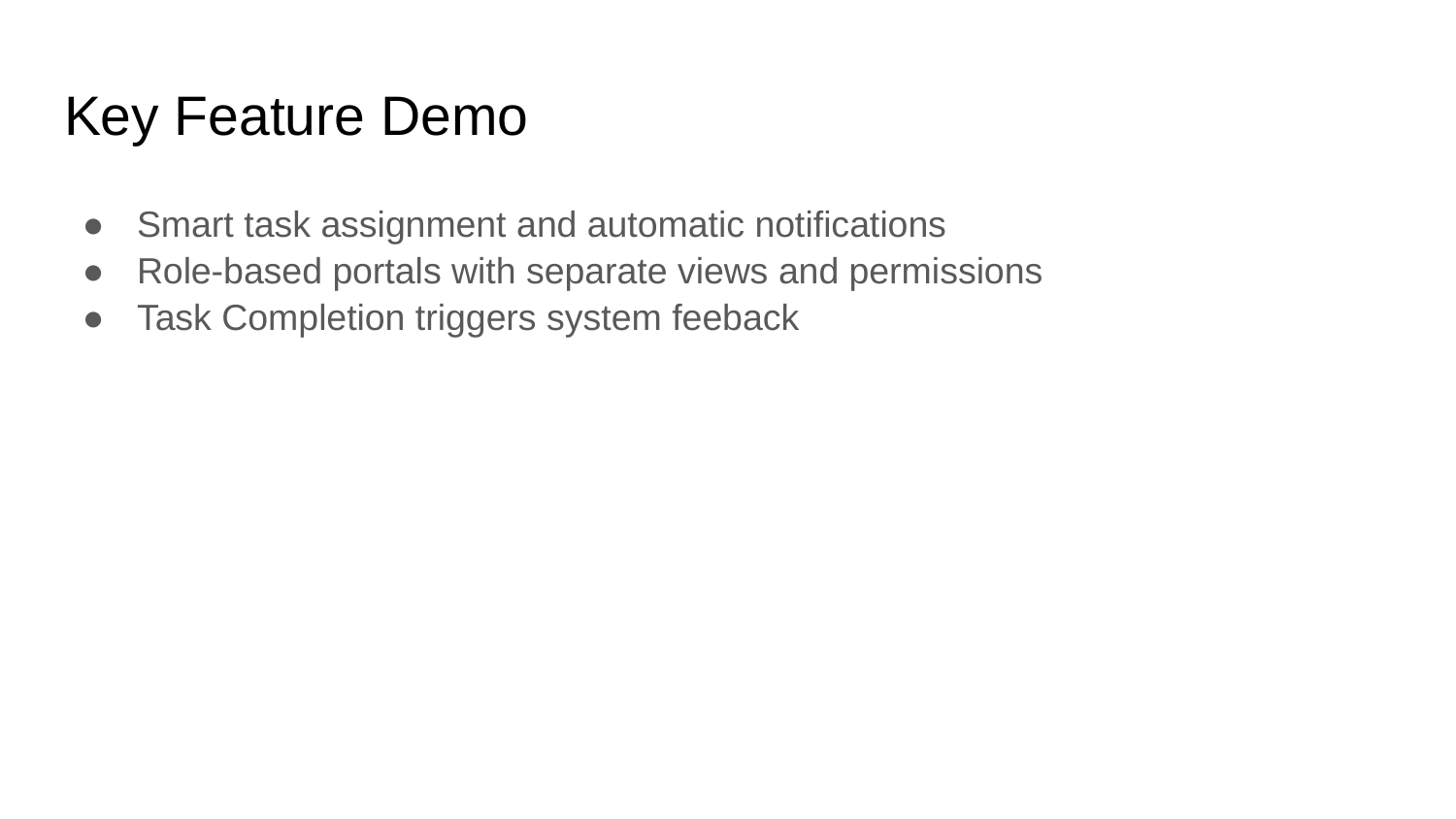

# Key Feature Demo
Smart task assignment and automatic notifications
Role-based portals with separate views and permissions
Task Completion triggers system feeback